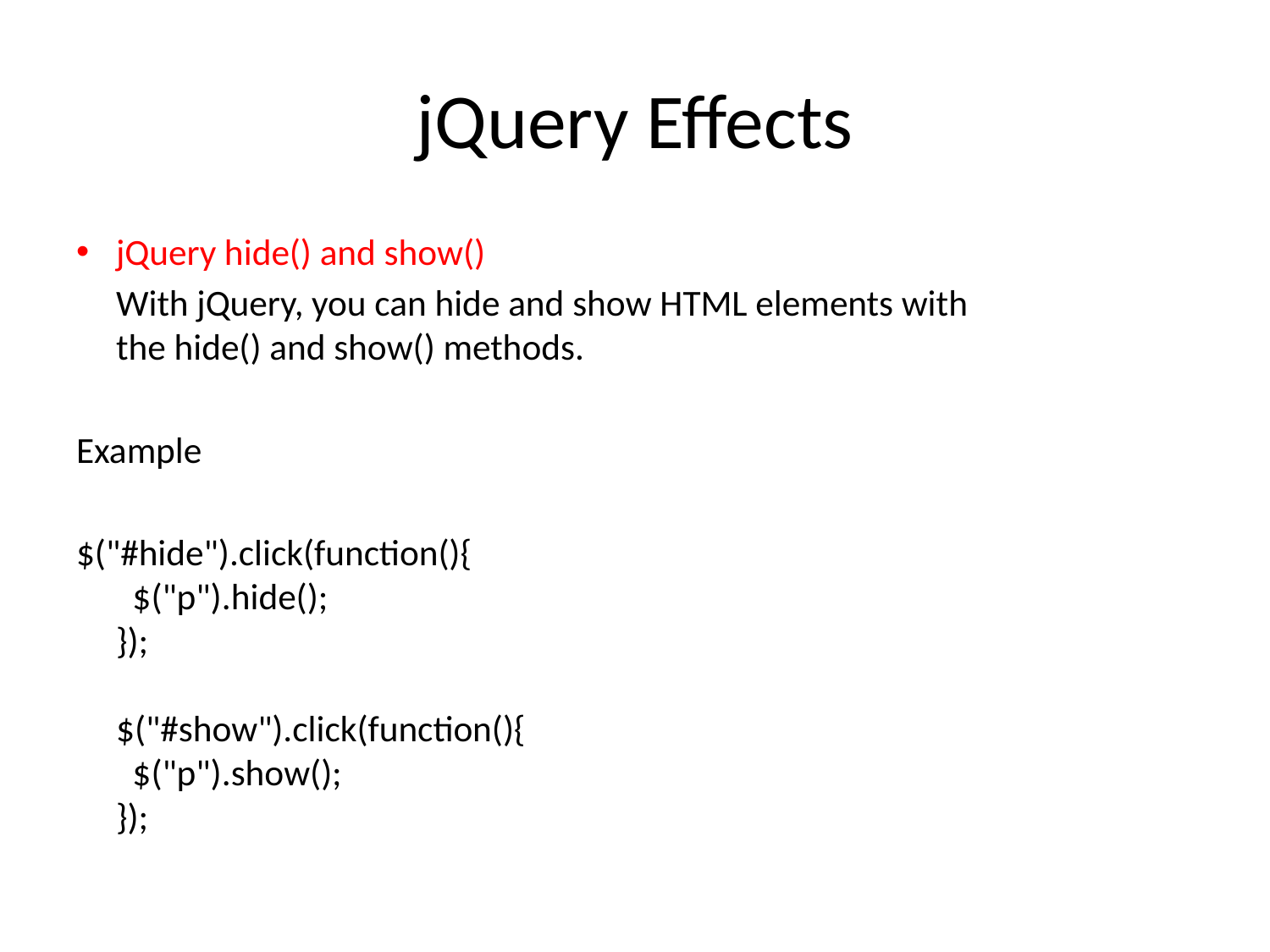

# jQuery Effects
jQuery hide() and show()
	With jQuery, you can hide and show HTML elements with the hide() and show() methods.

Example

$("#hide").click(function(){
  $("p").hide();
});
$("#show").click(function(){
  $("p").show();
});